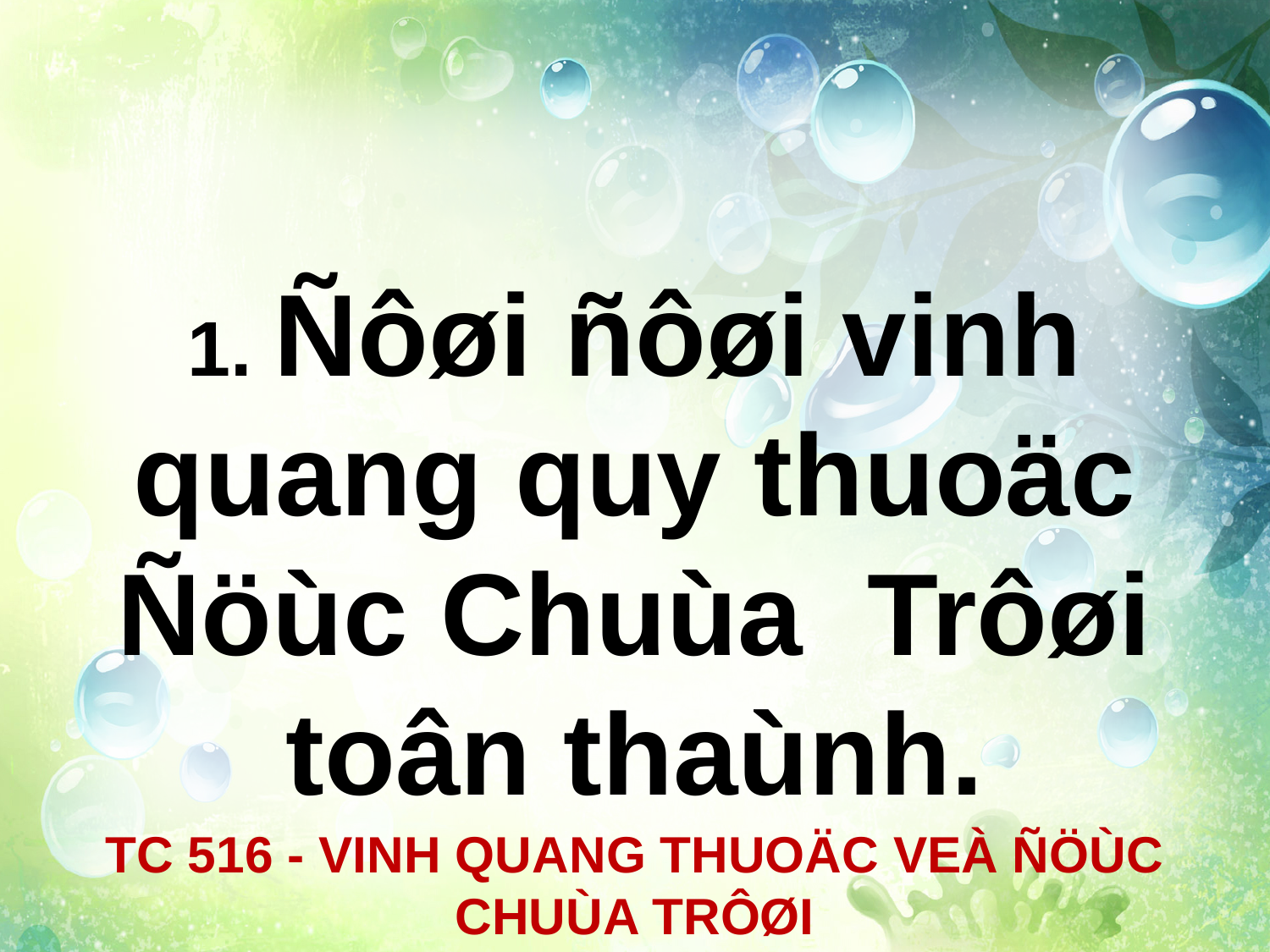

1. Ñôøi ñôøi vinh quang quy thuoäc Ñöùc Chuùa  Trôøi toân thaùnh.
TC 516 - VINH QUANG THUOÄC VEÀ ÑÖÙC CHUÙA TRÔØI